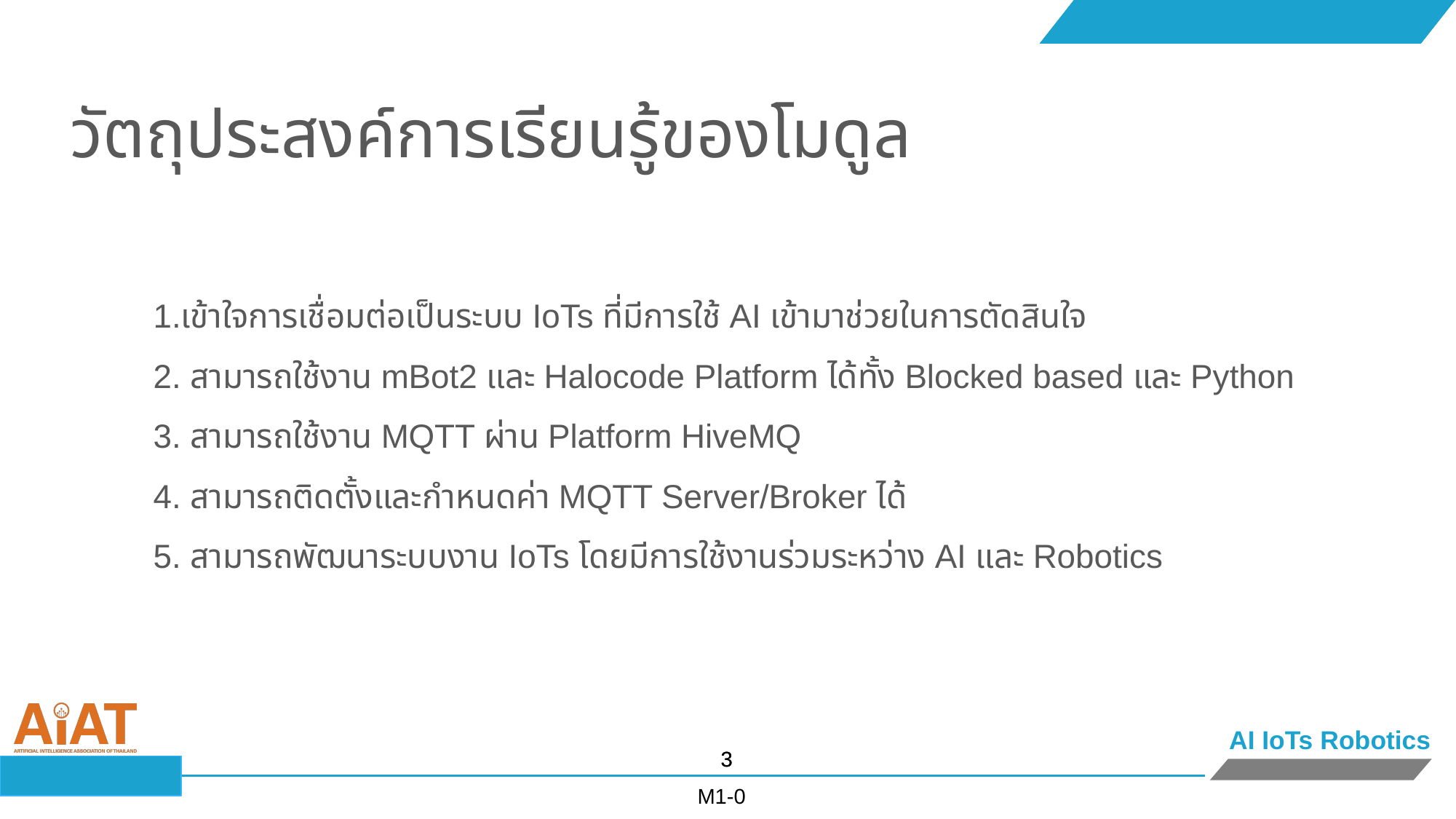

วัตถุประสงค์การเรียนรู้ของโมดูล
1.เข้าใจการเชื่อมต่อเป็นระบบ IoTs ที่มีการใช้ AI เข้ามาช่วยในการตัดสินใจ
2. สามารถใช้งาน mBot2 และ Halocode Platform ได้ทั้ง Blocked based และ Python
3. สามารถใช้งาน MQTT ผ่าน Platform HiveMQ
4. สามารถติดตั้งและกำหนดค่า MQTT Server/Broker ได้
5. สามารถพัฒนาระบบงาน IoTs โดยมีการใช้งานร่วมระหว่าง AI และ Robotics
3